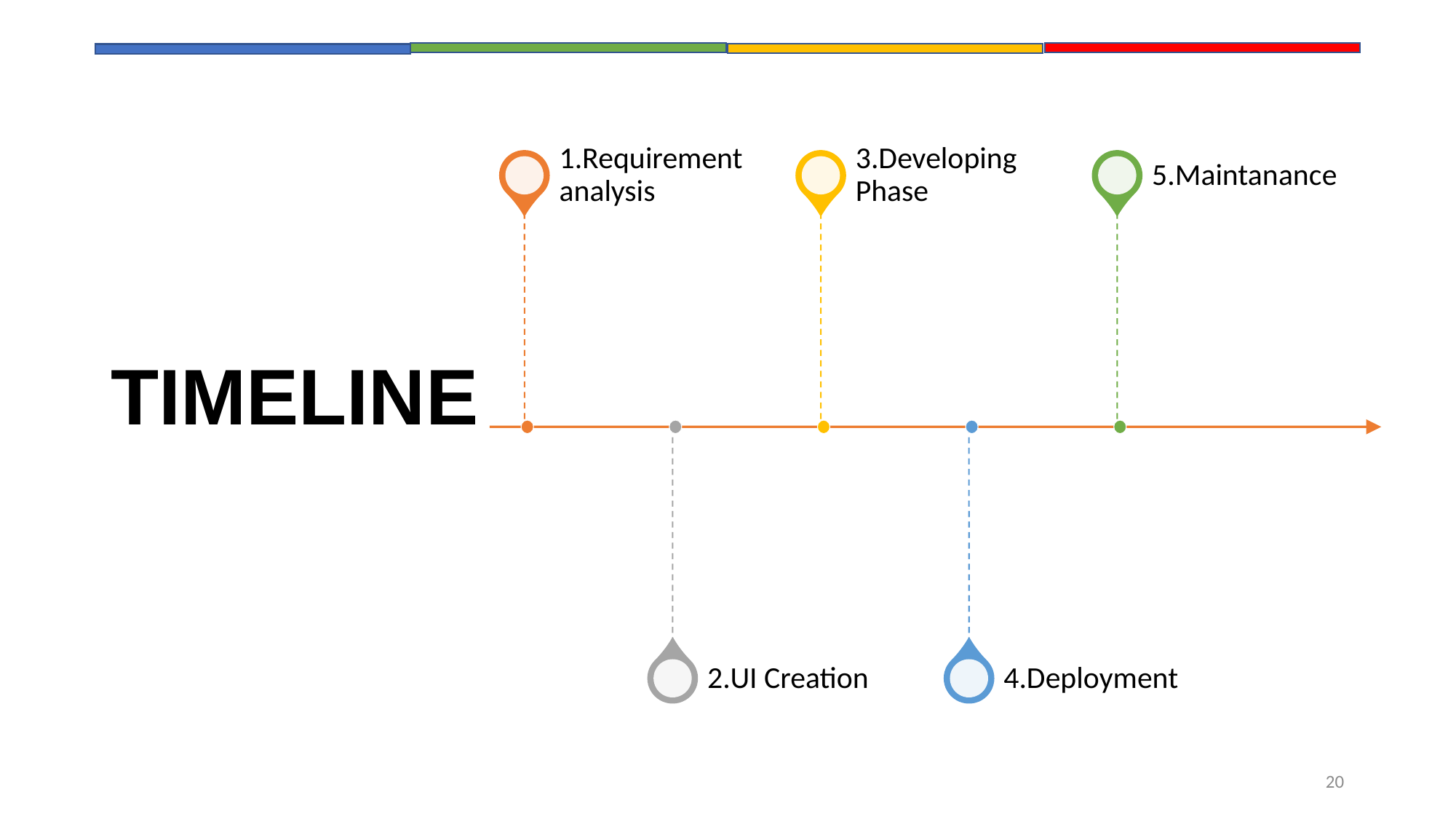

1.Requirement analysis
2.UI Creation
3.Developing Phase
4.Deployment
5.Maintanance
# TIMELINE
20